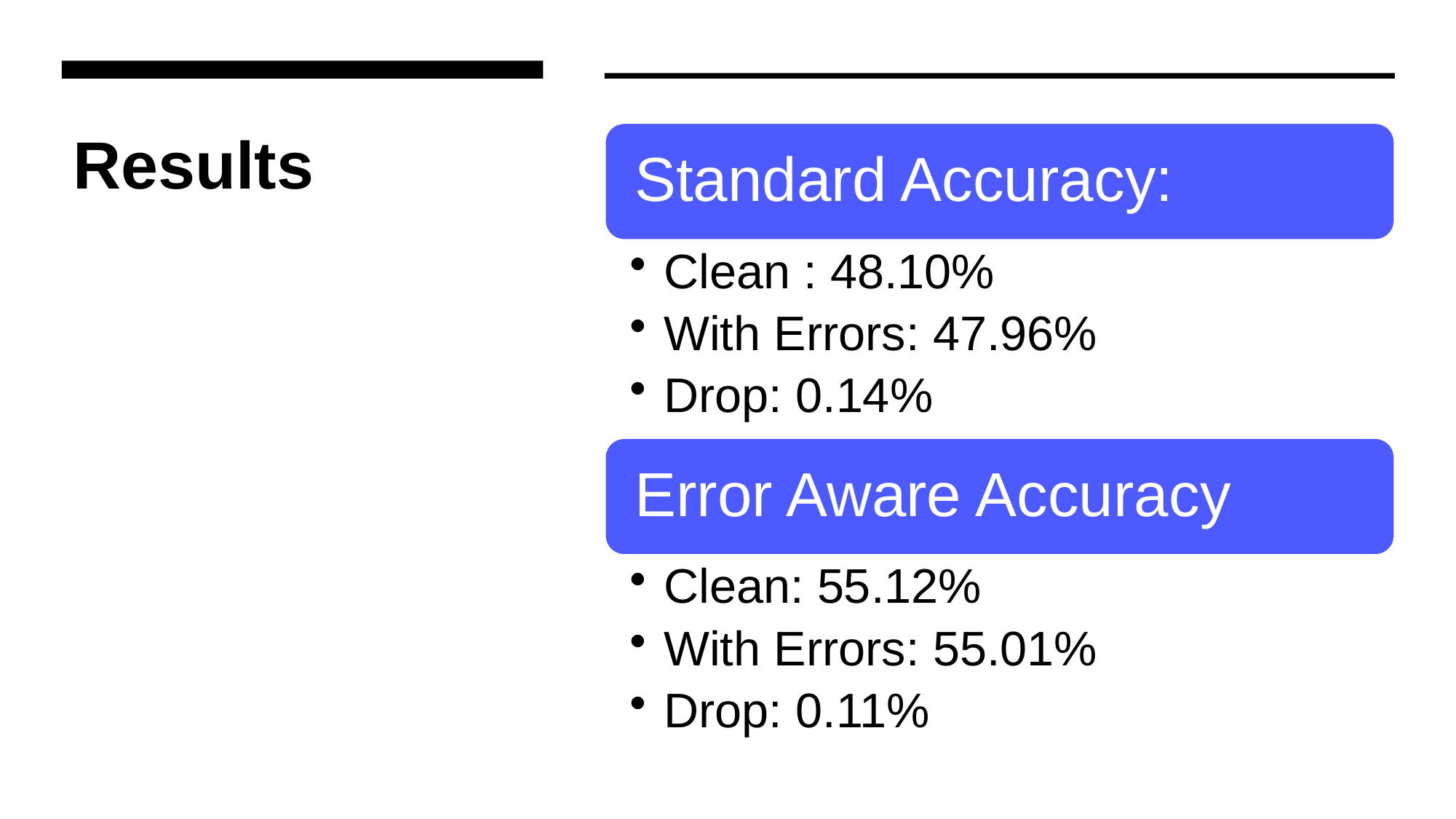

# Results
Standard Accuracy:
Clean : 48.10%
With Errors: 47.96%
Drop: 0.14%
Error Aware Accuracy
Clean: 55.12%
With Errors: 55.01%
Drop: 0.11%